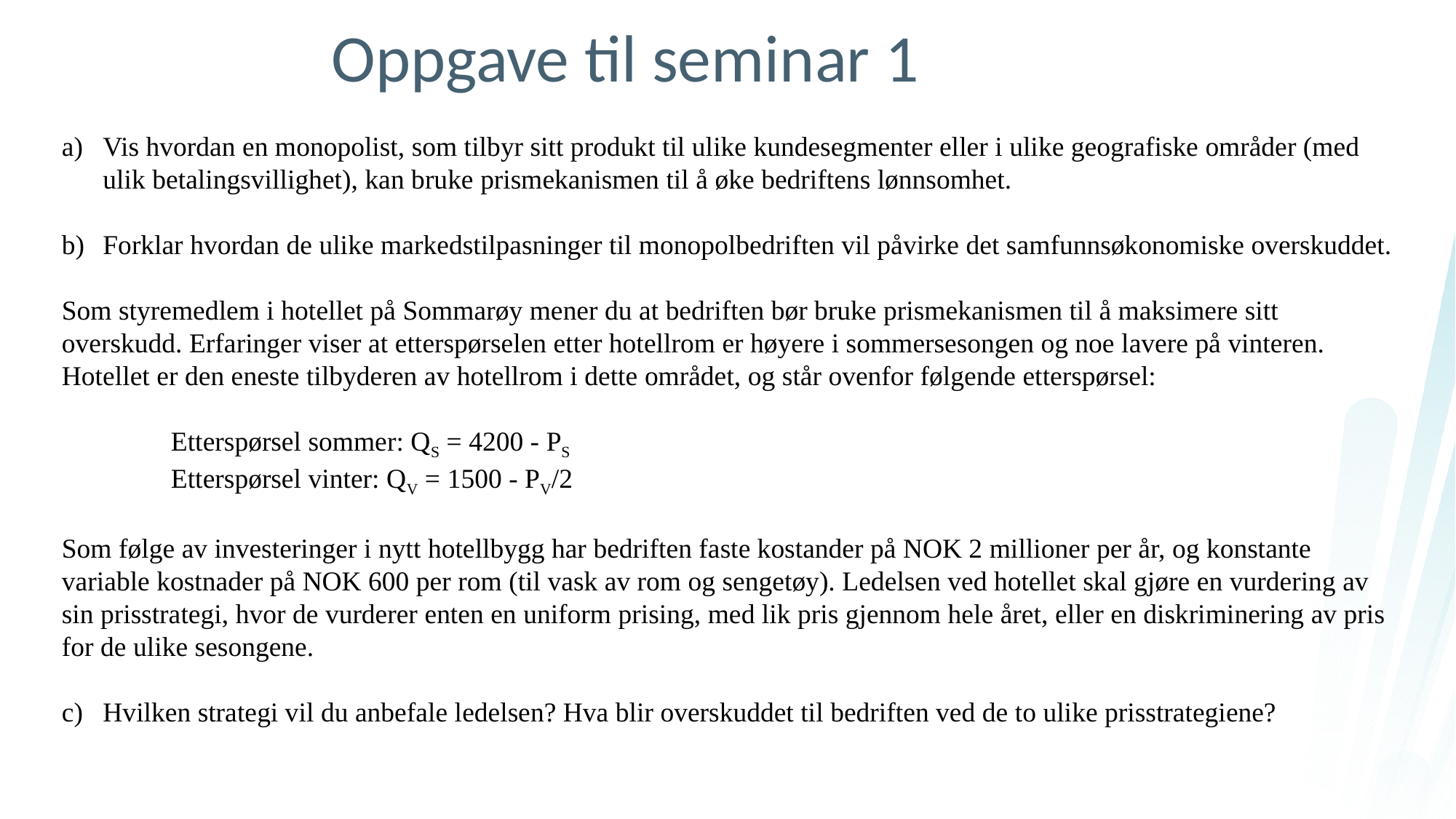

Oppgave til seminar 1

Vis hvordan en monopolist, som tilbyr sitt produkt til ulike kundesegmenter eller i ulike geografiske områder (med ulik betalingsvillighet), kan bruke prismekanismen til å øke bedriftens lønnsomhet.

Forklar hvordan de ulike markedstilpasninger til monopolbedriften vil påvirke det samfunnsøkonomiske overskuddet.

Som styremedlem i hotellet på Sommarøy mener du at bedriften bør bruke prismekanismen til å maksimere sitt overskudd. Erfaringer viser at etterspørselen etter hotellrom er høyere i sommersesongen og noe lavere på vinteren. Hotellet er den eneste tilbyderen av hotellrom i dette området, og står ovenfor følgende etterspørsel:

	Etterspørsel sommer: QS = 4200 - PS
	Etterspørsel vinter: QV = 1500 - PV/2

Som følge av investeringer i nytt hotellbygg har bedriften faste kostander på NOK 2 millioner per år, og konstante variable kostnader på NOK 600 per rom (til vask av rom og sengetøy). Ledelsen ved hotellet skal gjøre en vurdering av sin prisstrategi, hvor de vurderer enten en uniform prising, med lik pris gjennom hele året, eller en diskriminering av pris for de ulike sesongene.

Hvilken strategi vil du anbefale ledelsen? Hva blir overskuddet til bedriften ved de to ulike prisstrategiene?